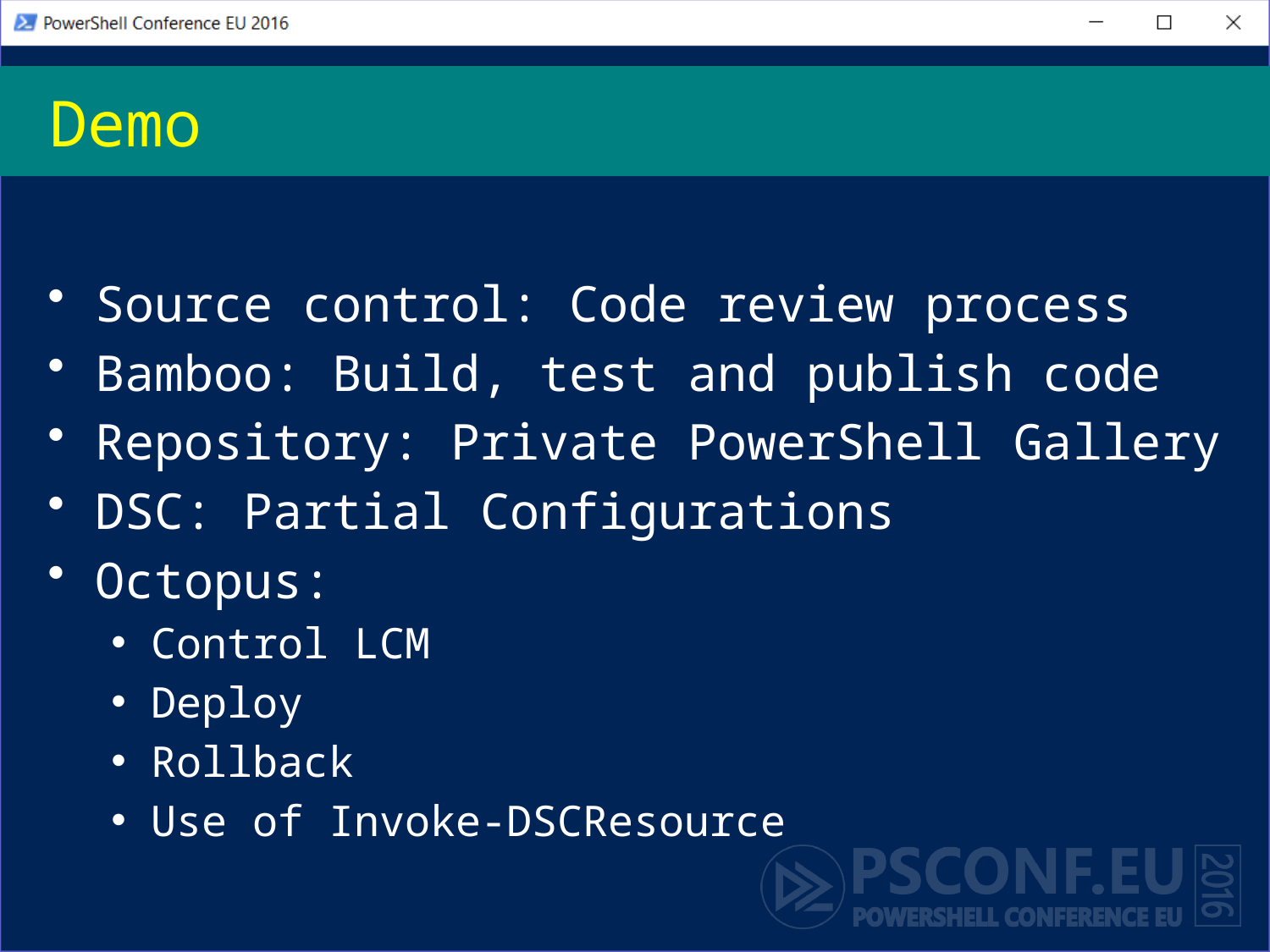

# Demo
Source control: Code review process
Bamboo: Build, test and publish code
Repository: Private PowerShell Gallery
DSC: Partial Configurations
Octopus:
Control LCM
Deploy
Rollback
Use of Invoke-DSCResource